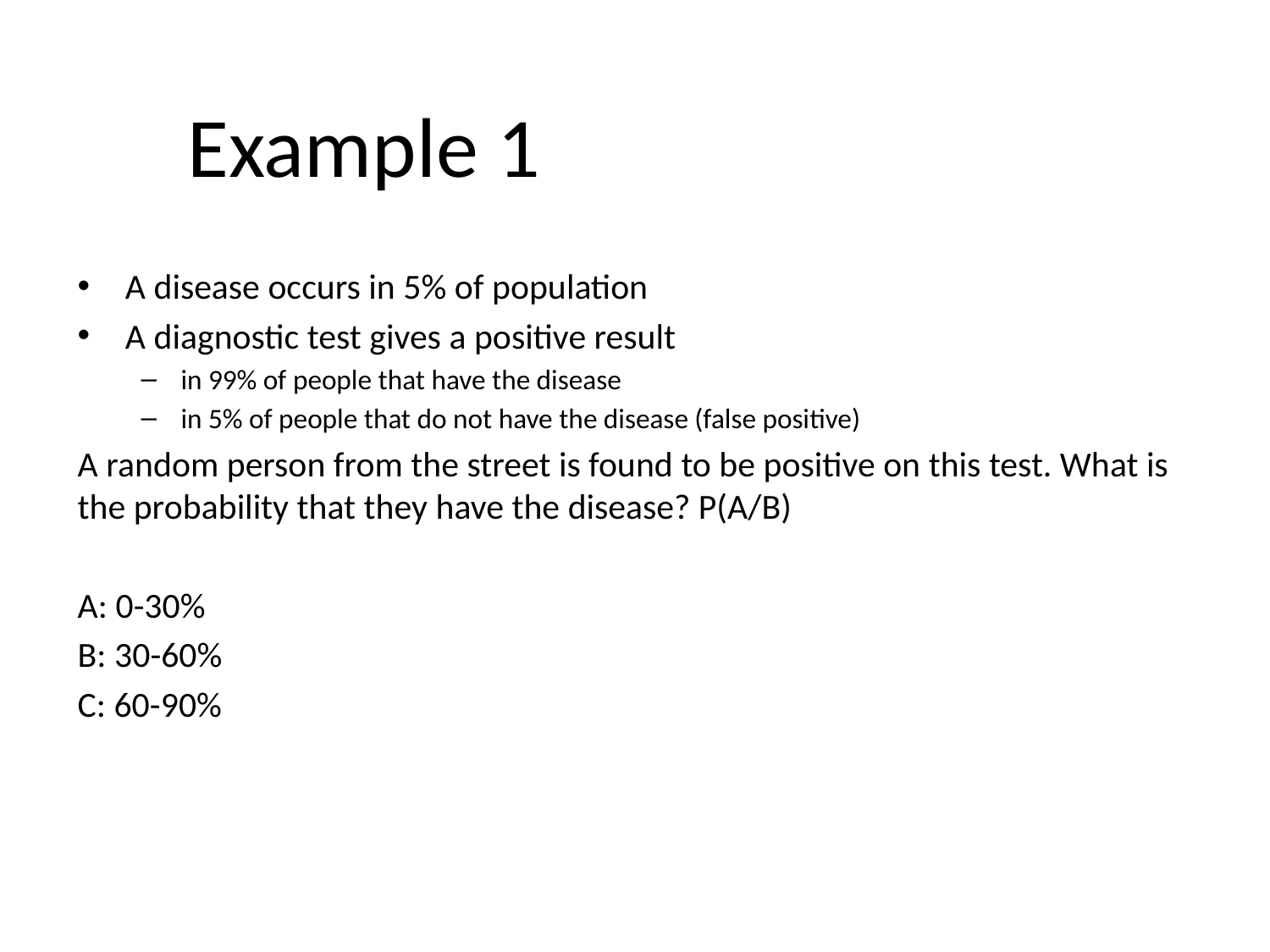

Example 1
A disease occurs in 5% of population
A diagnostic test gives a positive result
in 99% of people that have the disease
in 5% of people that do not have the disease (false positive)
A random person from the street is found to be positive on this test. What is the probability that they have the disease? P(A/B)

A: 0-30%
B: 30-60%
C: 60-90%